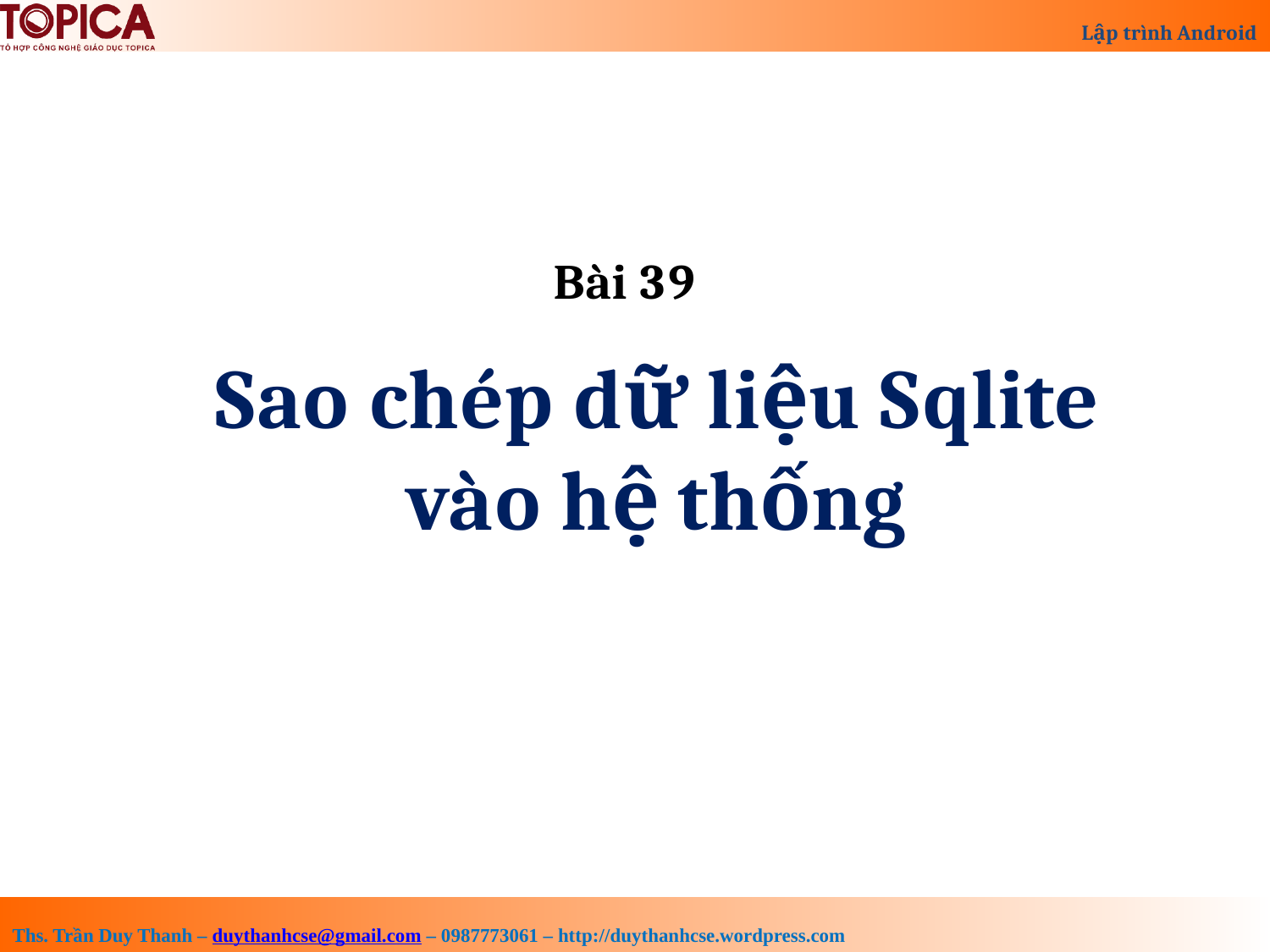

Bài 39
Sao chép dữ liệu Sqlite vào hệ thống